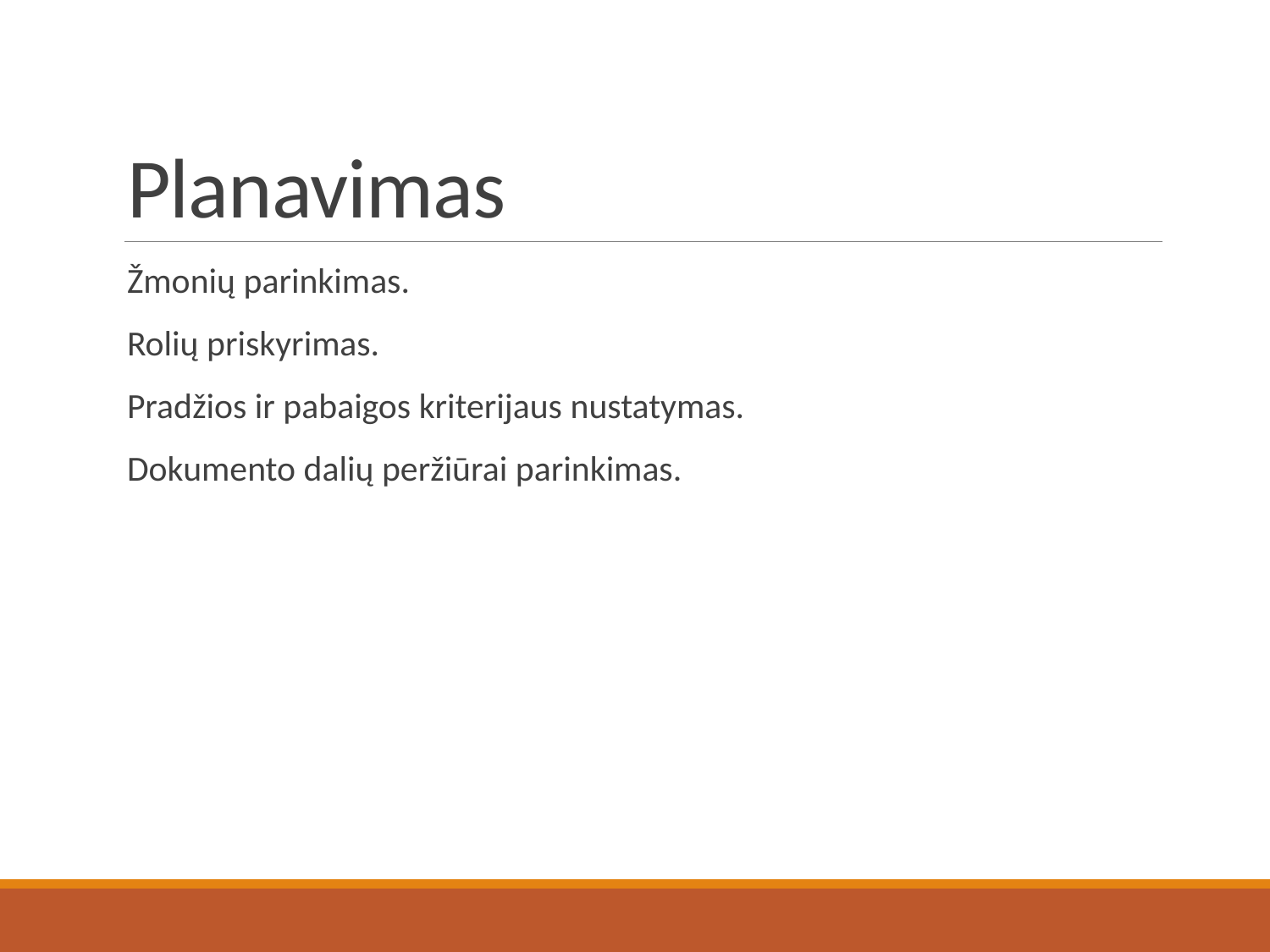

# Planavimas
Žmonių parinkimas.
Rolių priskyrimas.
Pradžios ir pabaigos kriterijaus nustatymas.
Dokumento dalių peržiūrai parinkimas.